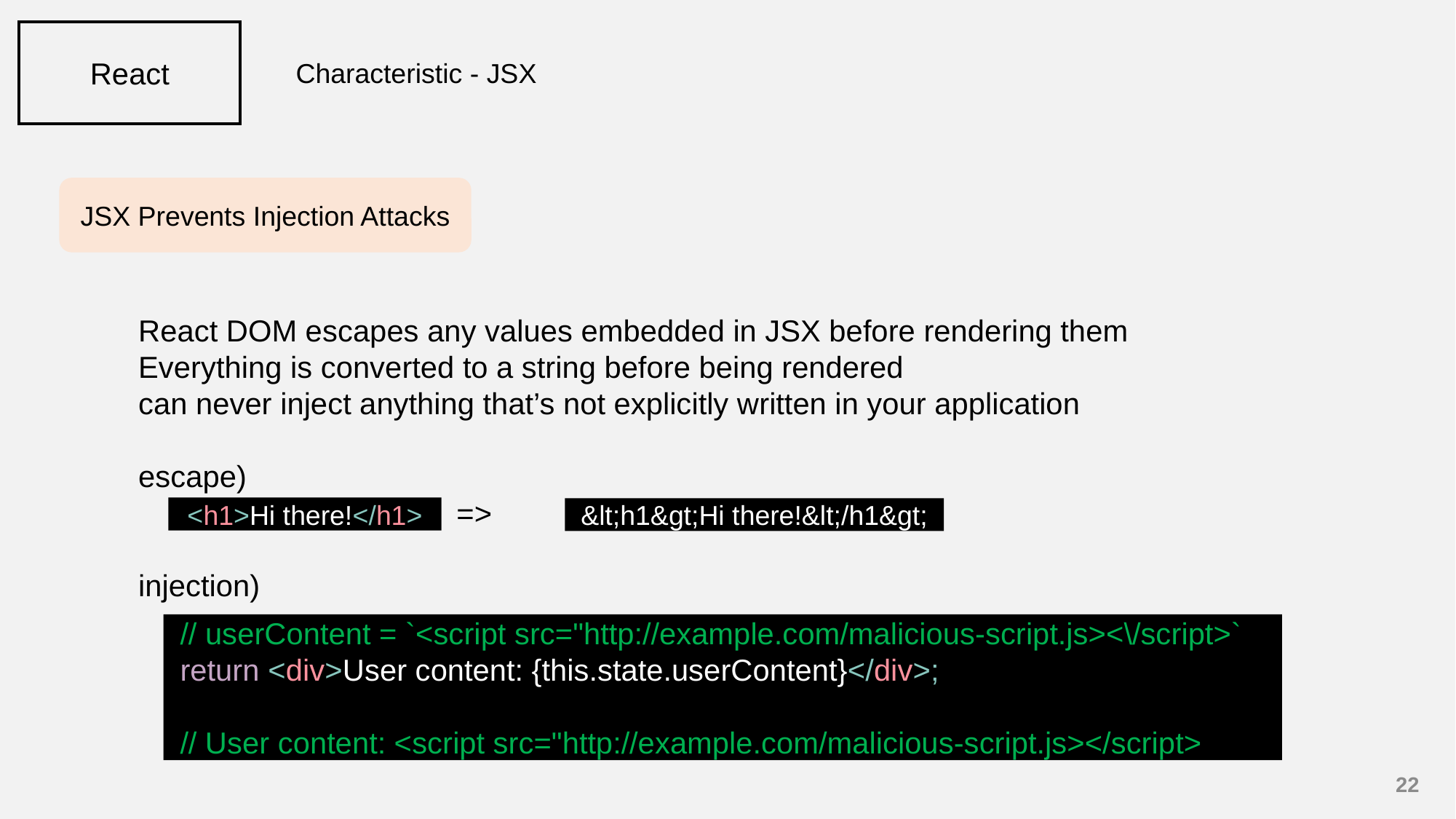

React
Characteristic - JSX
JSX Prevents Injection Attacks
React DOM escapes any values embedded in JSX before rendering them
Everything is converted to a string before being rendered
can never inject anything that’s not explicitly written in your application

escape)
                                      =>

injection)

<h1>Hi there!</h1>
&lt;h1&gt;Hi there!&lt;/h1&gt;
  // userContent = `<script src="http://example.com/malicious-script.js><\/script>`
  return <div>User content: {this.state.userContent}</div>;

  // User content: <script src="http://example.com/malicious-script.js></script>
22